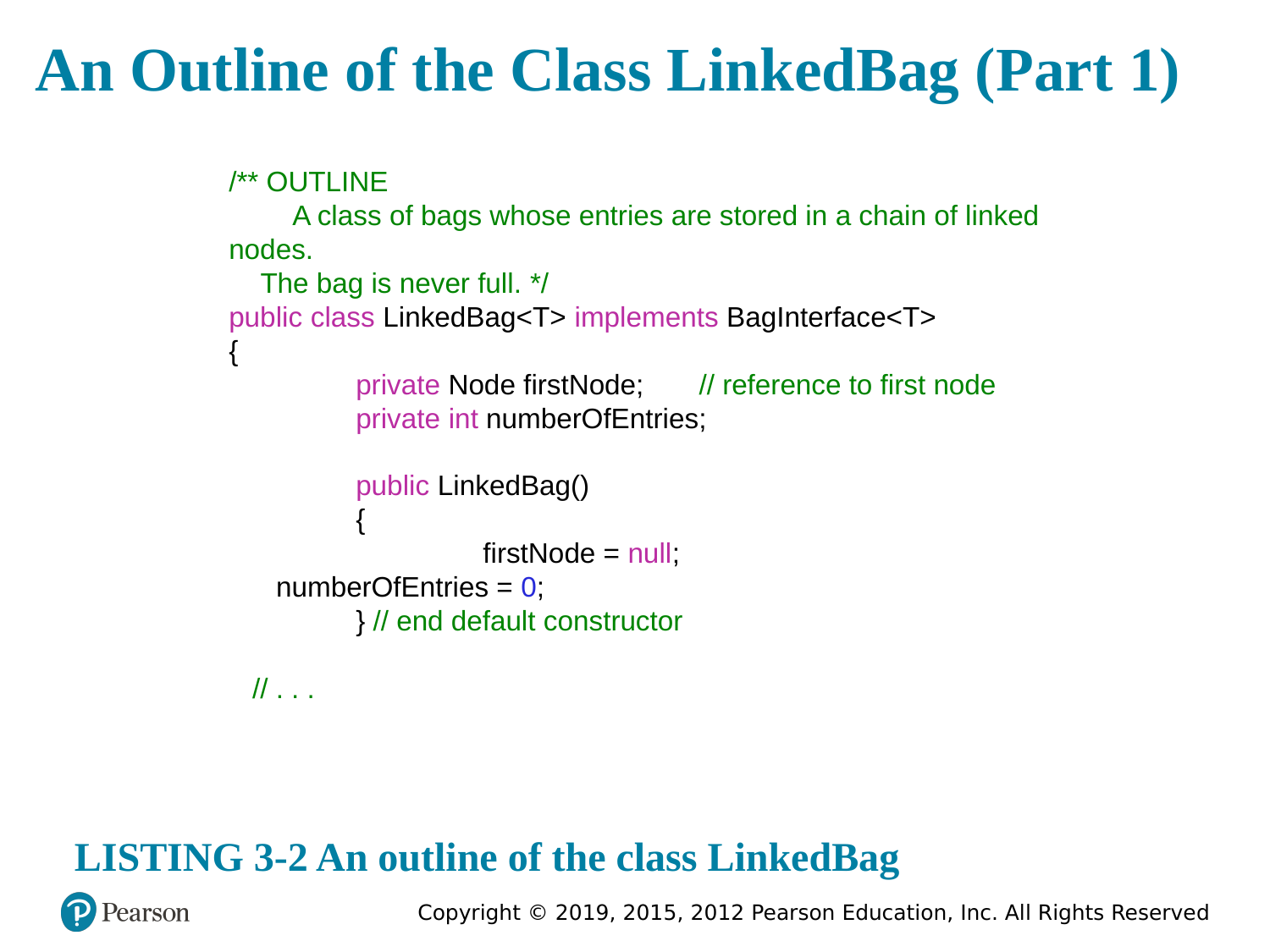

# An Outline of the Class LinkedBag (Part 1)
/** OUTLINE
A class of bags whose entries are stored in a chain of linked nodes.
    The bag is never full. */
public class LinkedBag<T> implements BagInterface<T>
{
	private Node firstNode;       // reference to first node
	private int numberOfEntries;

	public LinkedBag()
	{
		firstNode = null;
      numberOfEntries = 0;
	} // end default constructor

   // . . .
LISTING 3-2 An outline of the class LinkedBag